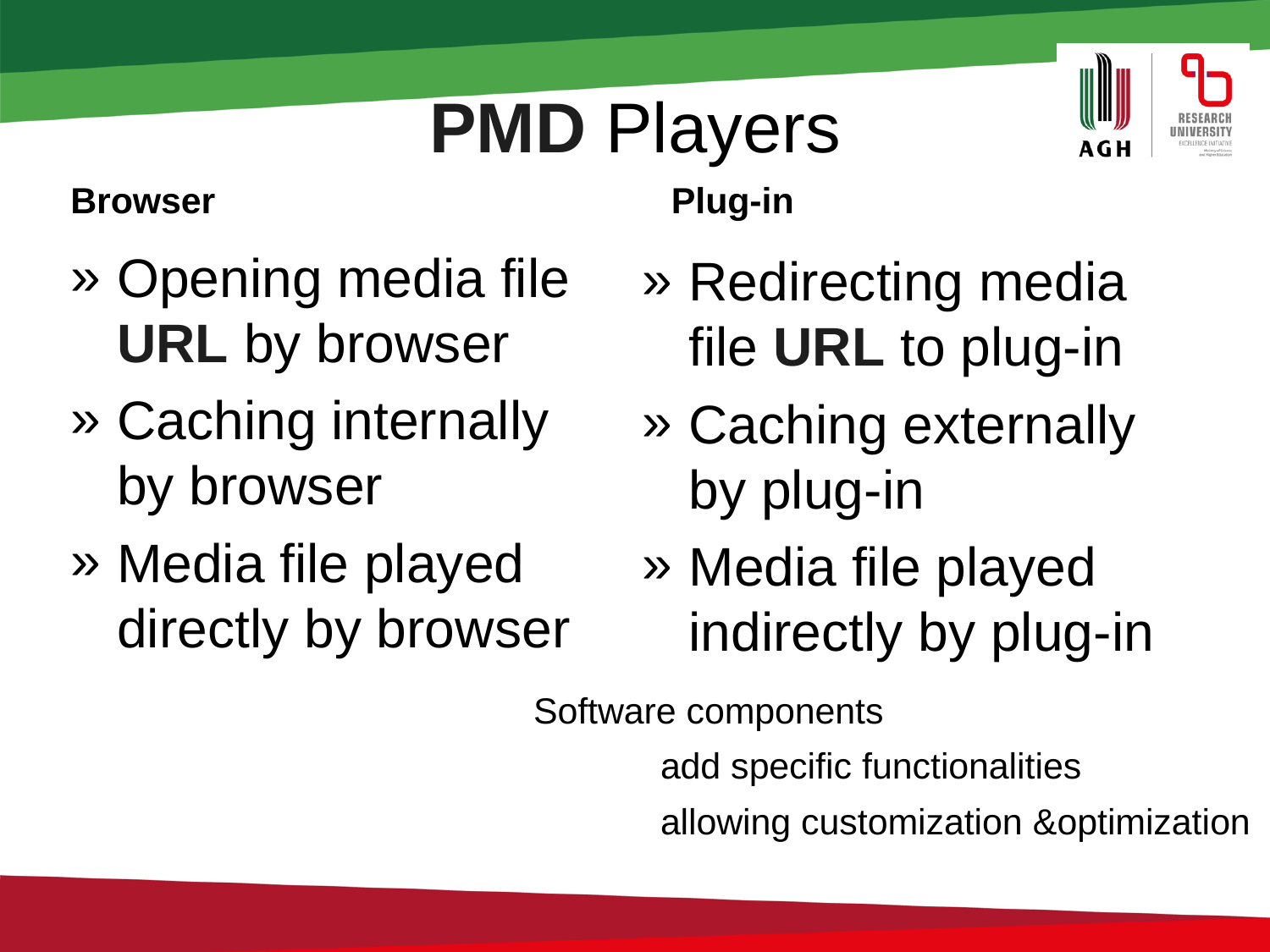

# PMD Players
Plug-in
Browser
Opening media file URL by browser
Caching internally by browser
Media file played directly by browser
Redirecting media file URL to plug-in
Caching externally by plug-in
Media file played indirectly by plug-in
Software components
	add specific functionalities
	allowing customization &optimization